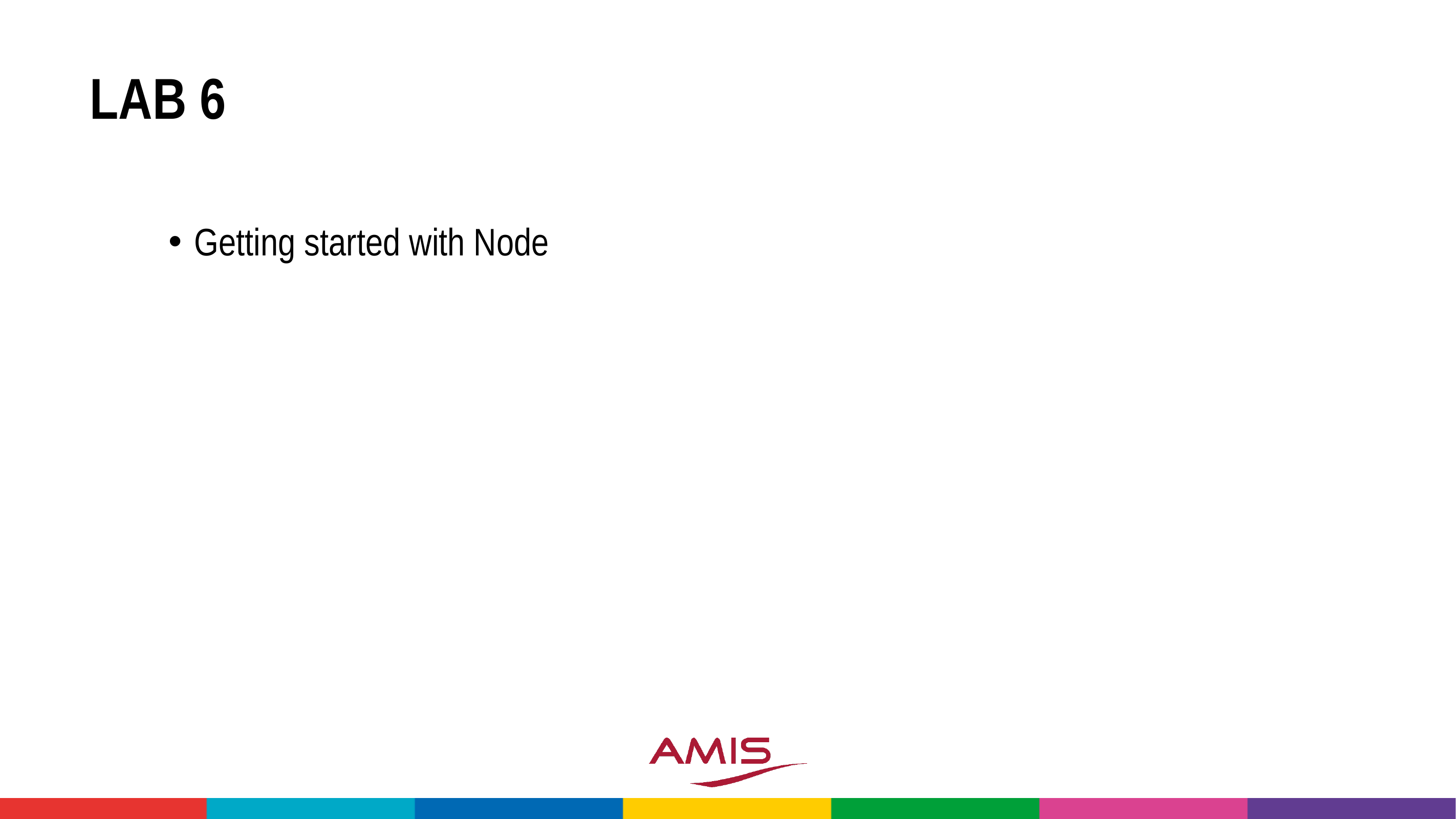

# Lab 6
Getting started with Node